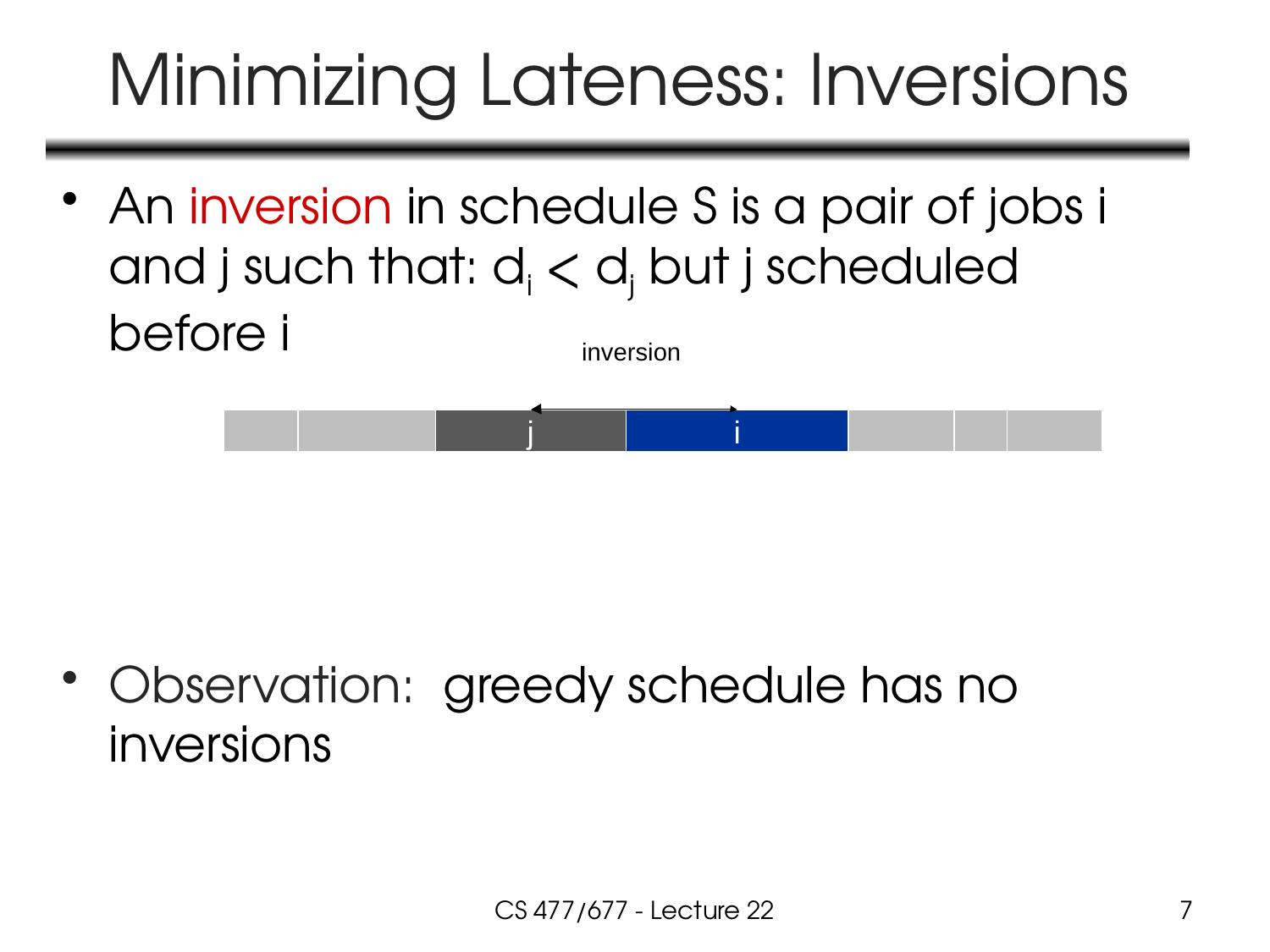

# Minimizing Lateness: Inversions
An inversion in schedule S is a pair of jobs i and j such that: di < dj but j scheduled before i

Observation:  greedy schedule has no inversions

inversion

j
i

CS 477/677 - Lecture 22
7